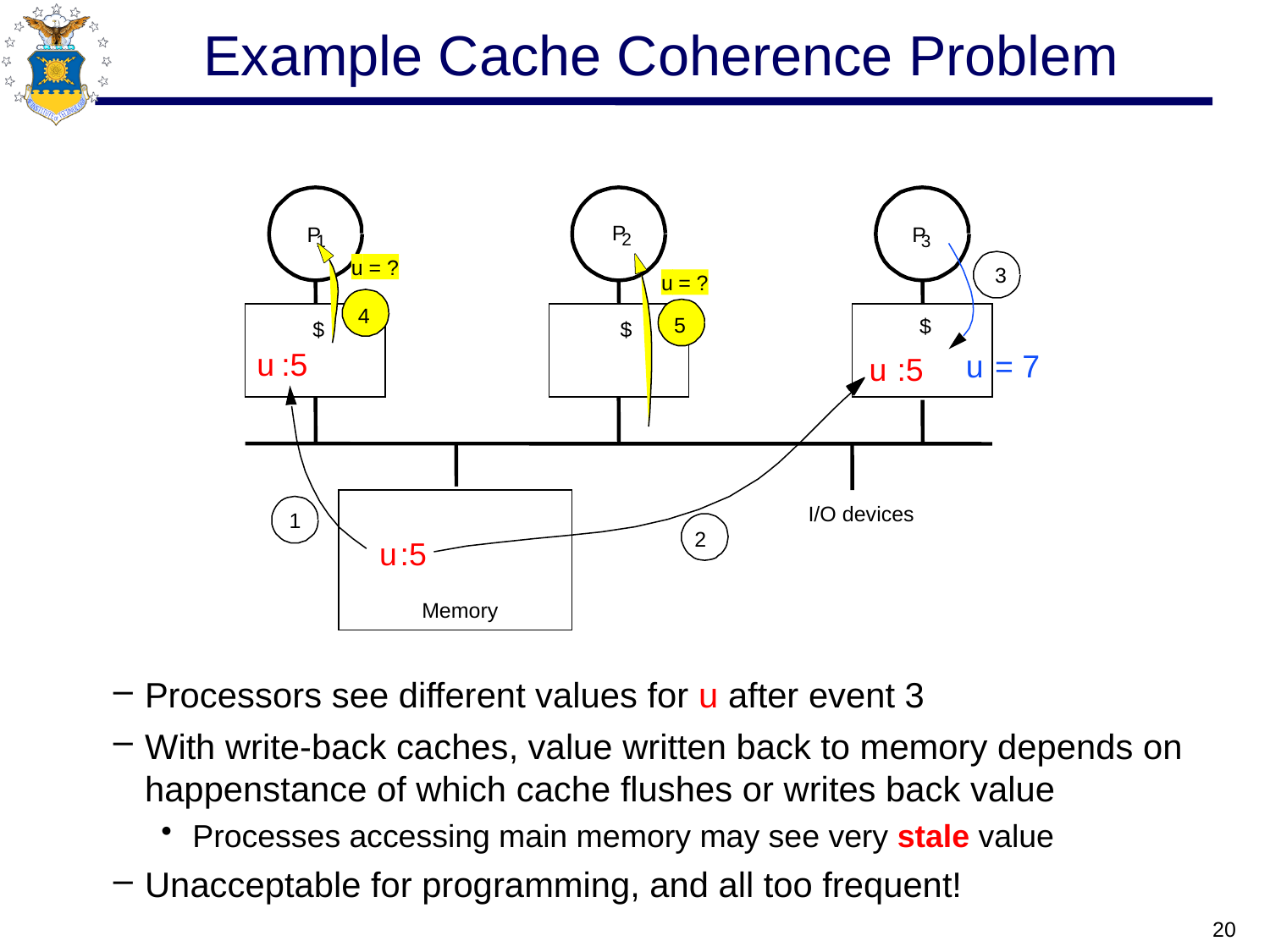

# Example Cache Coherence Problem

P
P
P
2
1
3

u
 = ?

4

3

u
 = 7

u
 = ?

5

$
$
$
u
 :5

1

u
 :5

2

I/O devices
u
 :5
Memory
Processors see different values for u after event 3
With write-back caches, value written back to memory depends on happenstance of which cache flushes or writes back value
Processes accessing main memory may see very stale value
Unacceptable for programming, and all too frequent!
20